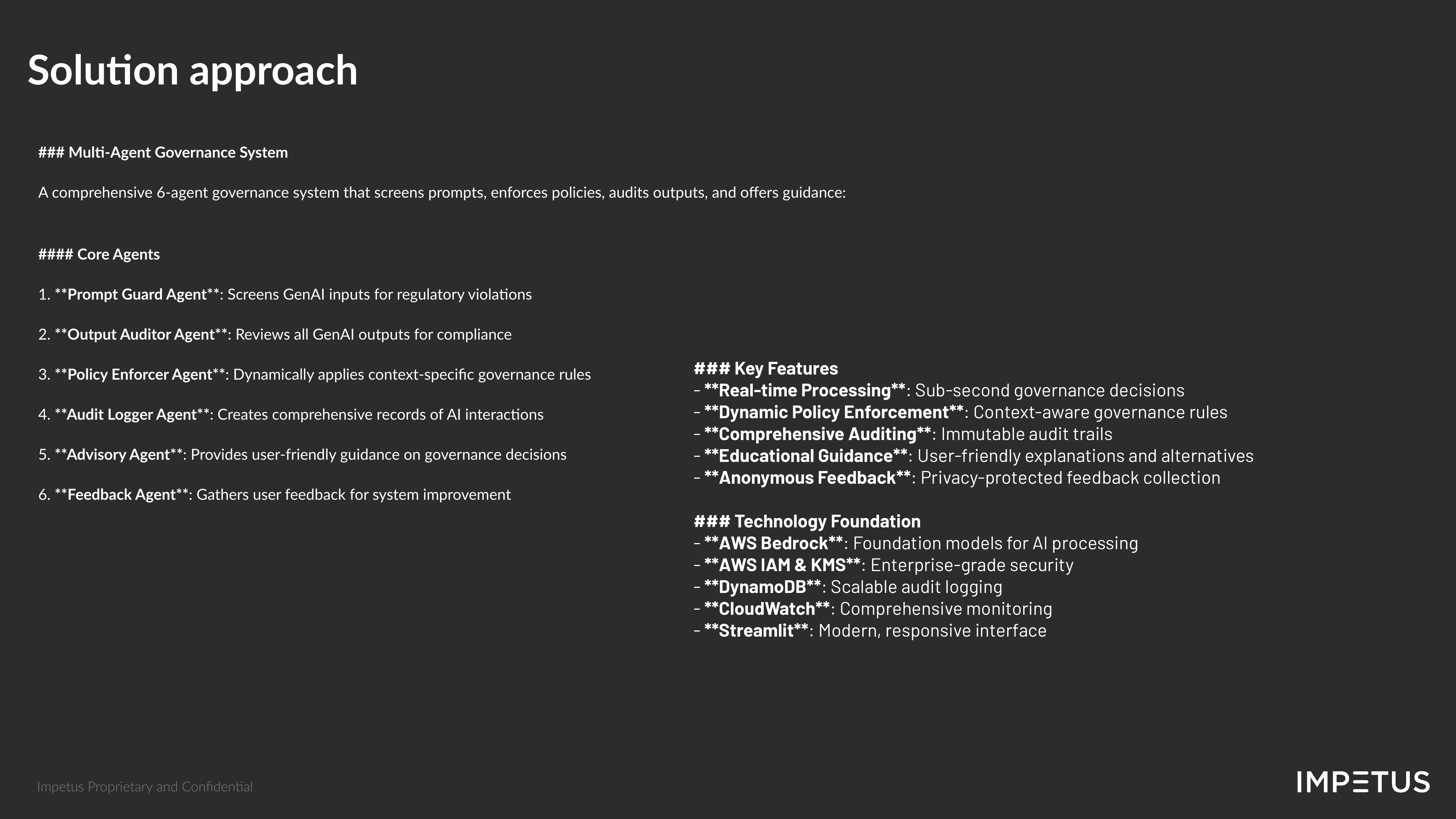

Solution approach​
### Multi-Agent Governance System
A comprehensive 6-agent governance system that screens prompts, enforces policies, audits outputs, and offers guidance:
#### Core Agents
1. **Prompt Guard Agent**: Screens GenAI inputs for regulatory violations
2. **Output Auditor Agent**: Reviews all GenAI outputs for compliance
3. **Policy Enforcer Agent**: Dynamically applies context-specific governance rules
4. **Audit Logger Agent**: Creates comprehensive records of AI interactions
5. **Advisory Agent**: Provides user-friendly guidance on governance decisions
6. **Feedback Agent**: Gathers user feedback for system improvement

### Key Features
- **Real-time Processing**: Sub-second governance decisions
- **Dynamic Policy Enforcement**: Context-aware governance rules
- **Comprehensive Auditing**: Immutable audit trails
- **Educational Guidance**: User-friendly explanations and alternatives
- **Anonymous Feedback**: Privacy-protected feedback collection
### Technology Foundation
- **AWS Bedrock**: Foundation models for AI processing
- **AWS IAM & KMS**: Enterprise-grade security
- **DynamoDB**: Scalable audit logging
- **CloudWatch**: Comprehensive monitoring
- **Streamlit**: Modern, responsive interface